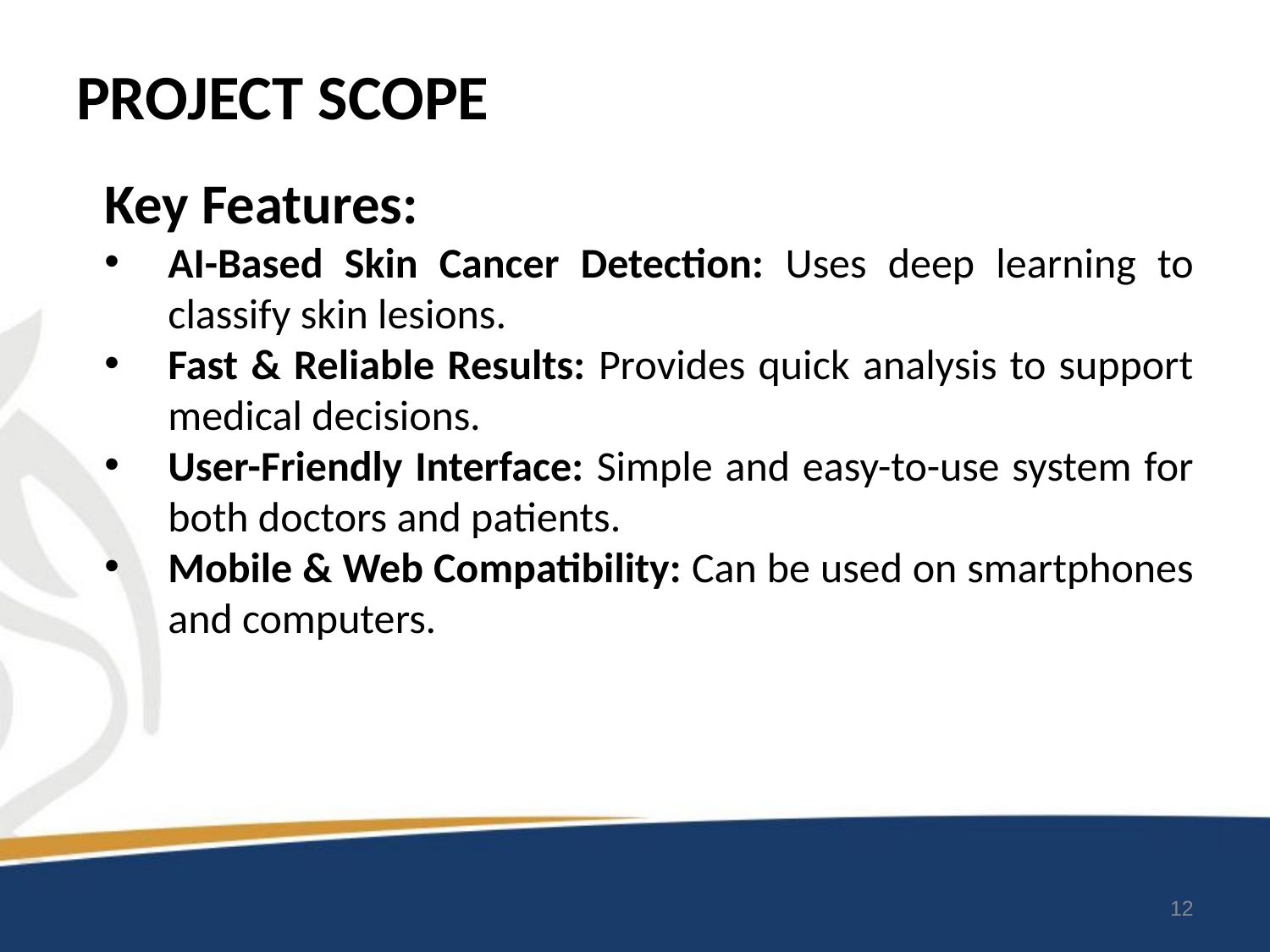

# PROJECT SCOPE
Key Features:
AI-Based Skin Cancer Detection: Uses deep learning to classify skin lesions.
Fast & Reliable Results: Provides quick analysis to support medical decisions.
User-Friendly Interface: Simple and easy-to-use system for both doctors and patients.
Mobile & Web Compatibility: Can be used on smartphones and computers.

12